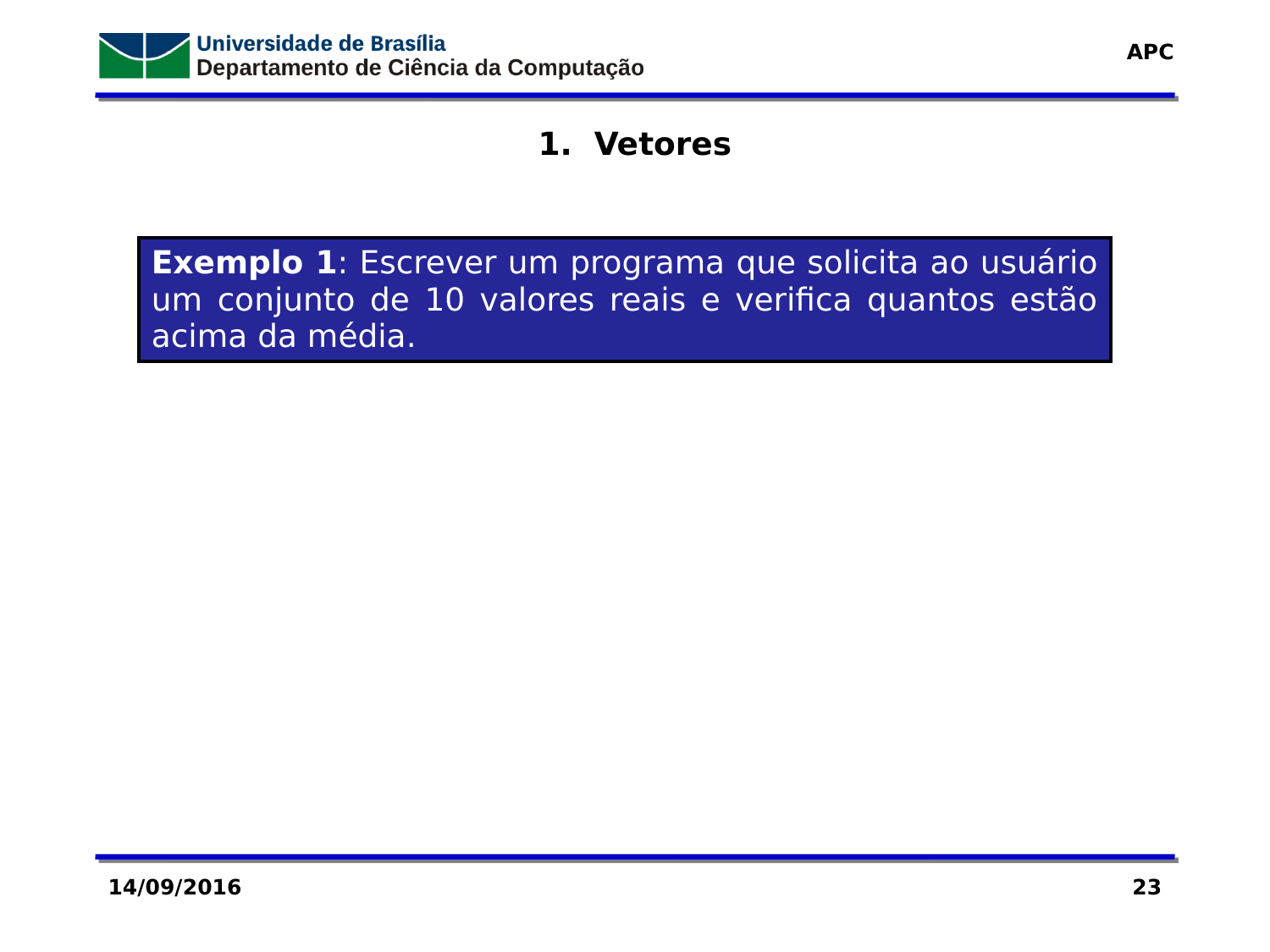

1.  Vetores
| Exemplo 1: Escrever um programa que solicita ao usuário um conjunto de 10 valores reais e verifica quantos estão acima da média. |
| --- |
14/09/2016
23